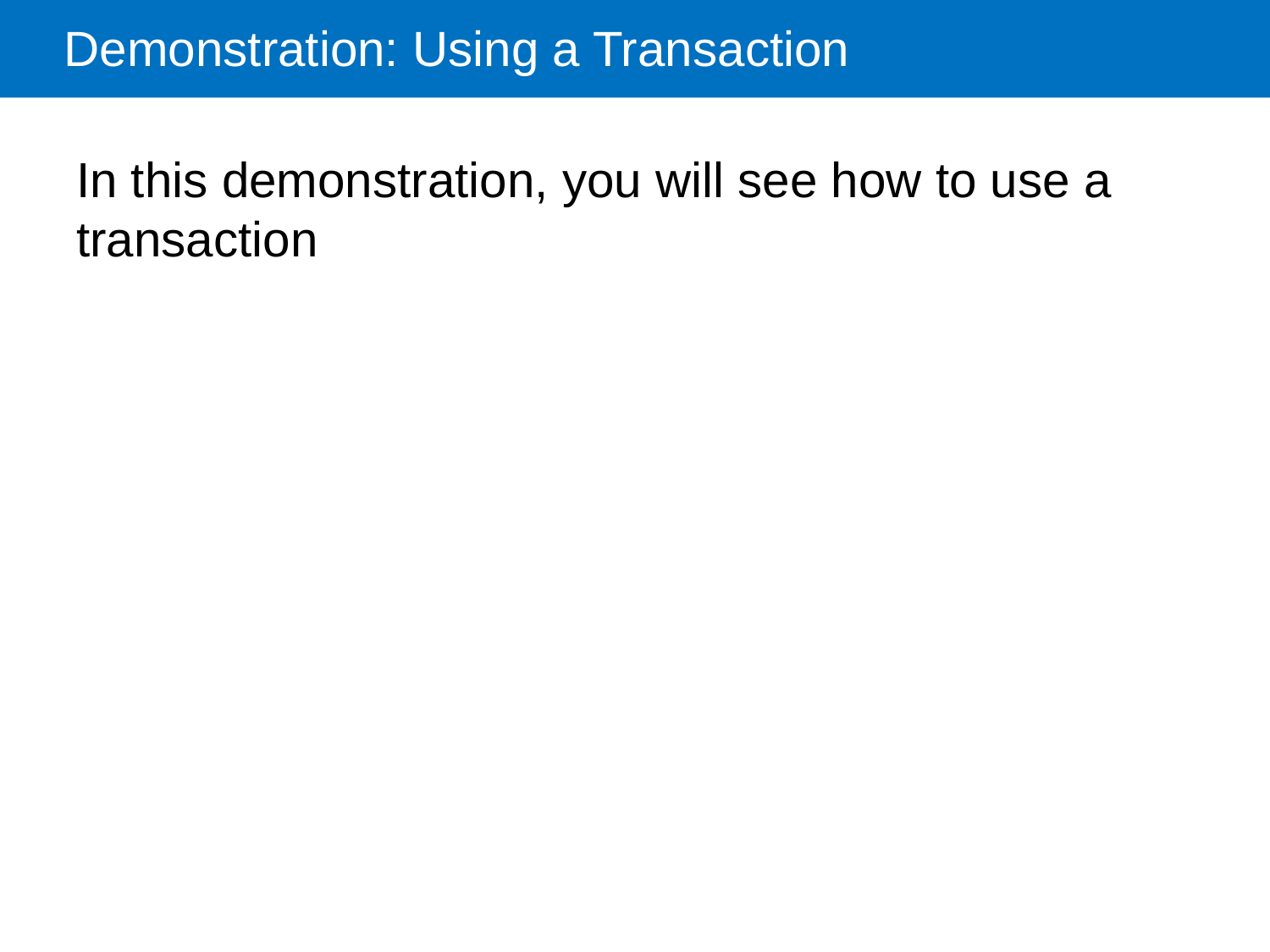

# Demonstration: Using a Transaction
In this demonstration, you will see how to use a transaction